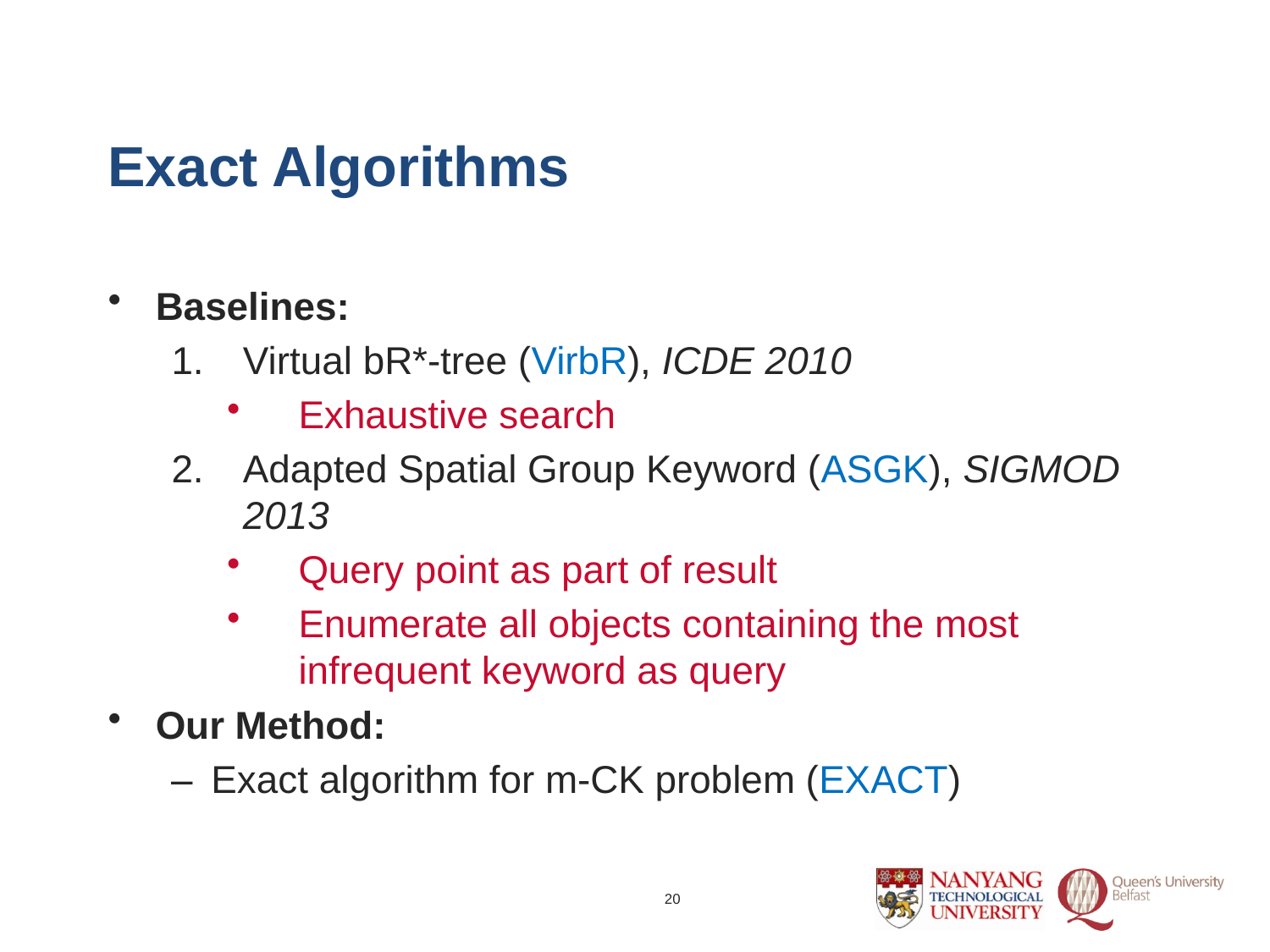

# Exact Algorithms
Baselines:
Virtual bR*-tree (VirbR), ICDE 2010
Exhaustive search
Adapted Spatial Group Keyword (ASGK), SIGMOD 2013
Query point as part of result
Enumerate all objects containing the most infrequent keyword as query
Our Method:
Exact algorithm for m-CK problem (EXACT)
20